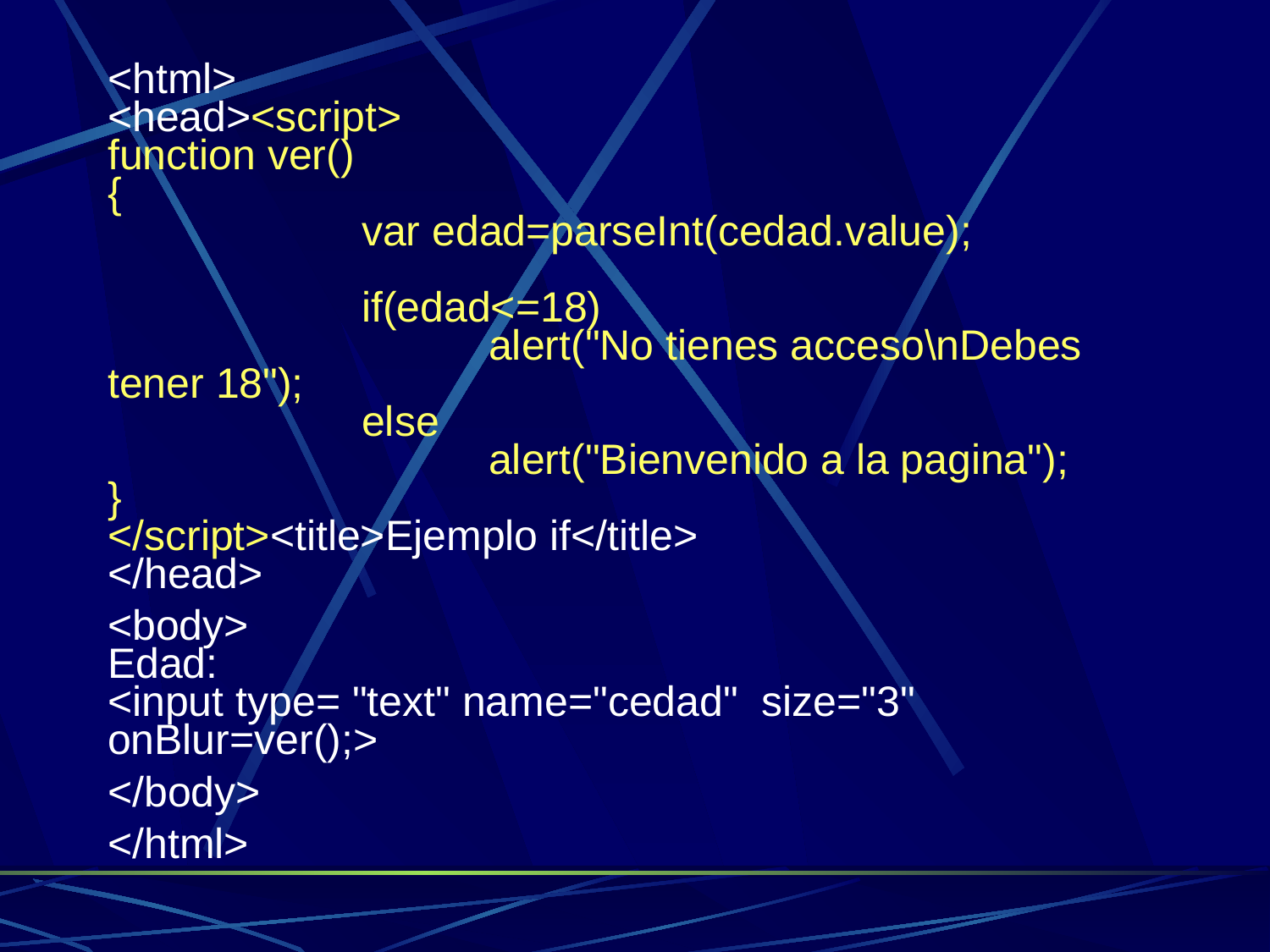

<html>
<head><script>
function ver()
{
		var edad=parseInt(cedad.value);
		if(edad<=18)
			alert("No tienes acceso\nDebes tener 18");
		else
			alert("Bienvenido a la pagina");
}
</script><title>Ejemplo if</title>
</head>
<body>
Edad:
<input type= "text" name="cedad"  size="3" onBlur=ver();>
</body>
</html>